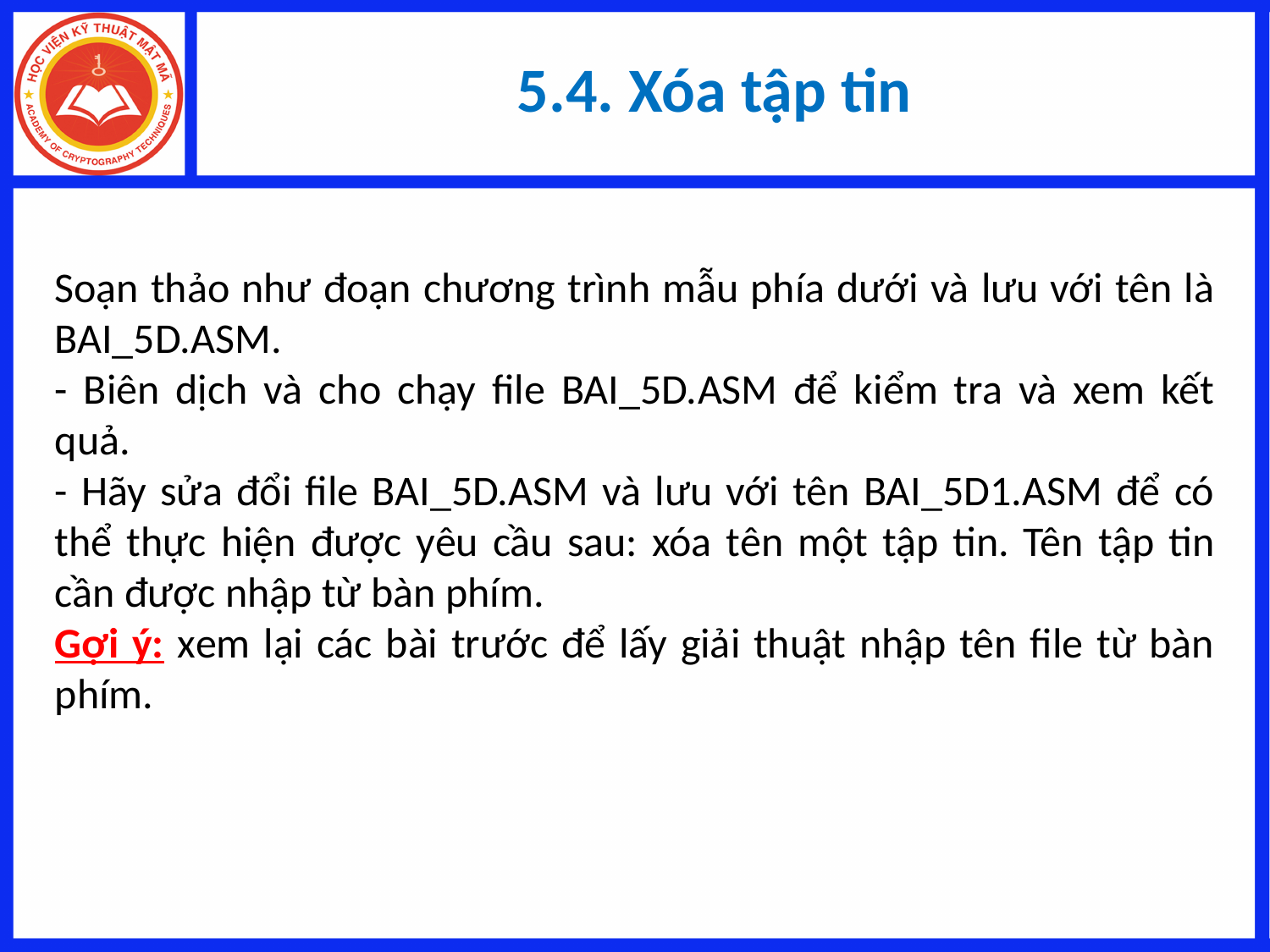

# 5.4. Xóa tập tin
Soạn thảo như đoạn chương trình mẫu phía dưới và lưu với tên là BAI_5D.ASM.
- Biên dịch và cho chạy file BAI_5D.ASM để kiểm tra và xem kết quả.
- Hãy sửa đổi file BAI_5D.ASM và lưu với tên BAI_5D1.ASM để có thể thực hiện được yêu cầu sau: xóa tên một tập tin. Tên tập tin cần được nhập từ bàn phím.
Gợi ý: xem lại các bài trước để lấy giải thuật nhập tên file từ bàn phím.